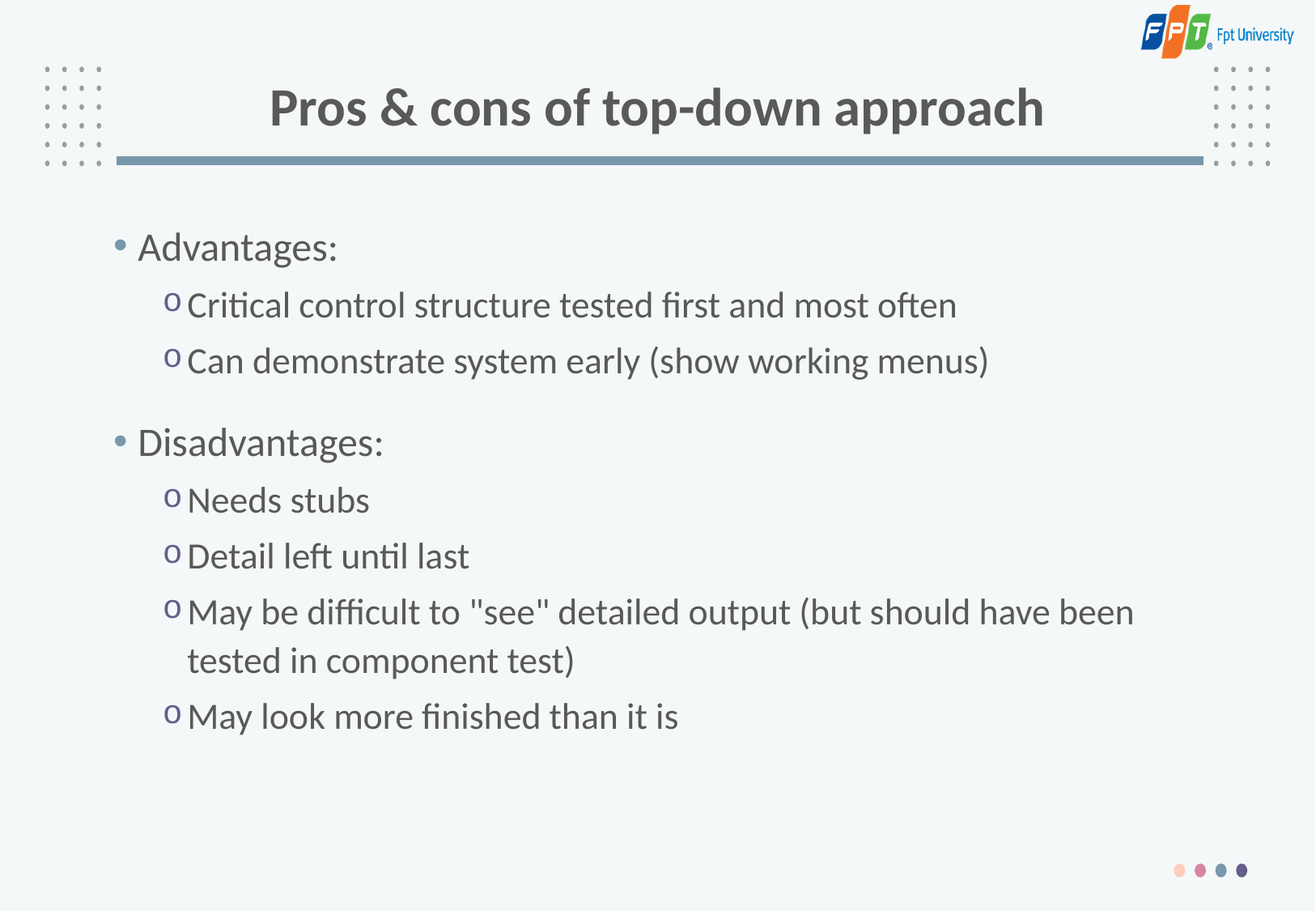

# Pros & cons of top-down approach
Advantages:
Critical control structure tested first and most often
Can demonstrate system early (show working menus)
Disadvantages:
Needs stubs
Detail left until last
May be difficult to "see" detailed output (but should have been tested in component test)
May look more finished than it is